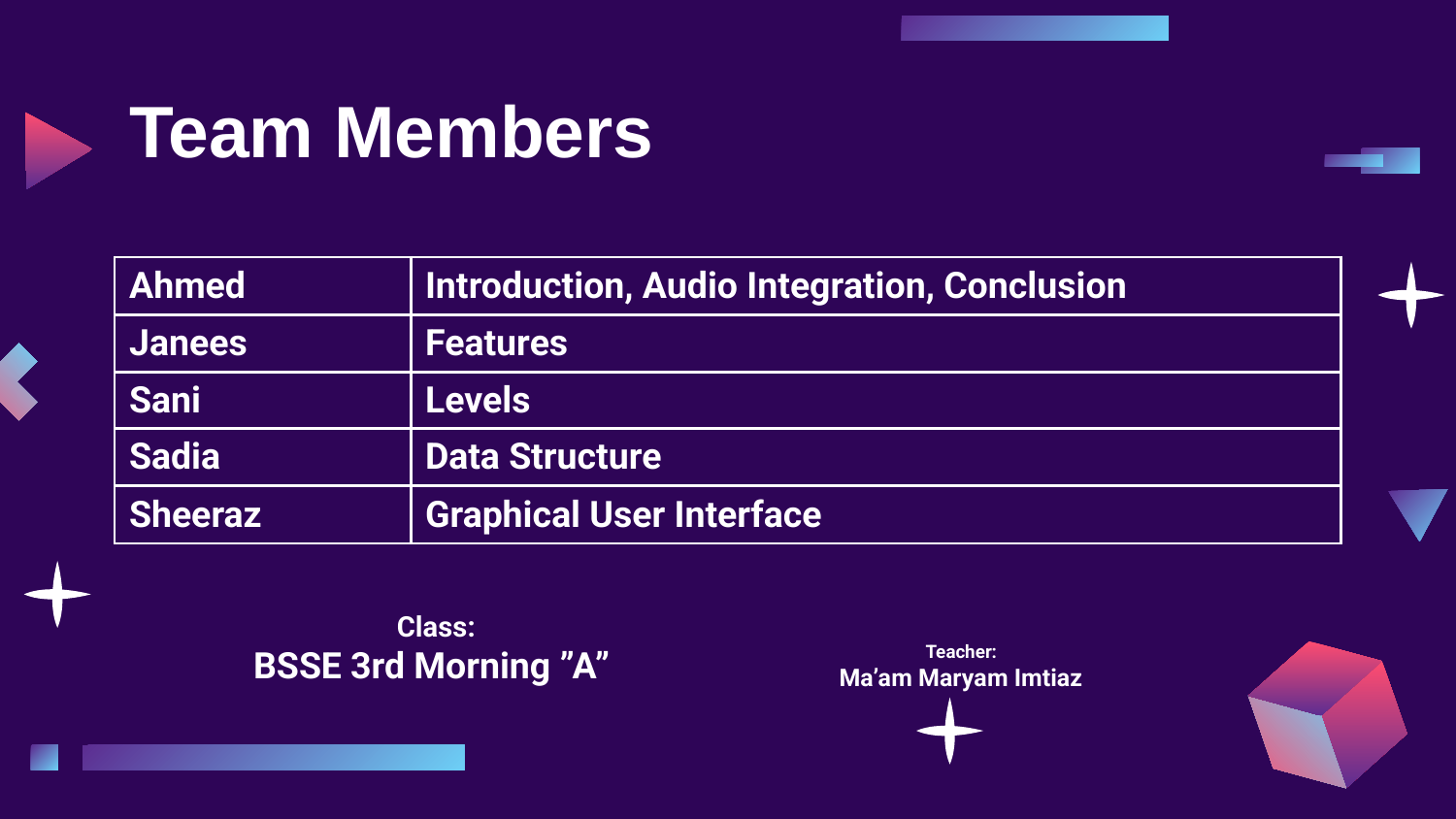

# Team Members

| Ahmed | Introduction, Audio Integration, Conclusion |
| --- | --- |
| Janees | Features |
| Sani | Levels |
| Sadia | Data Structure |
| Sheeraz | Graphical User Interface |
Class:
BSSE 3rd Morning ”A”
Teacher:
Ma’am Maryam Imtiaz